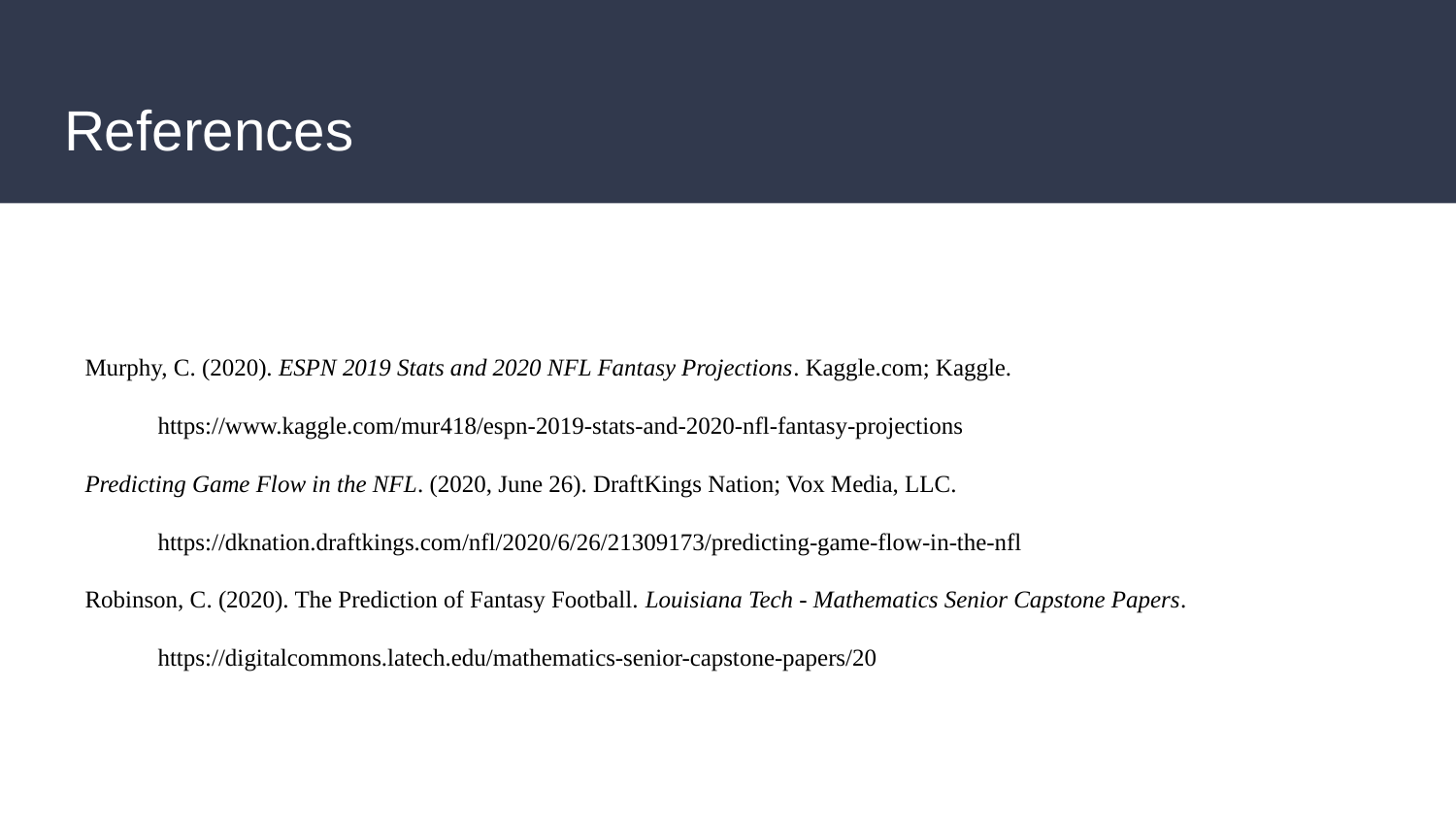

# References

Murphy, C. (2020). ESPN 2019 Stats and 2020 NFL Fantasy Projections. Kaggle.com; Kaggle. https://www.kaggle.com/mur418/espn-2019-stats-and-2020-nfl-fantasy-projections
Predicting Game Flow in the NFL. (2020, June 26). DraftKings Nation; Vox Media, LLC. https://dknation.draftkings.com/nfl/2020/6/26/21309173/predicting-game-flow-in-the-nfl
Robinson, C. (2020). The Prediction of Fantasy Football. Louisiana Tech - Mathematics Senior Capstone Papers. https://digitalcommons.latech.edu/mathematics-senior-capstone-papers/20